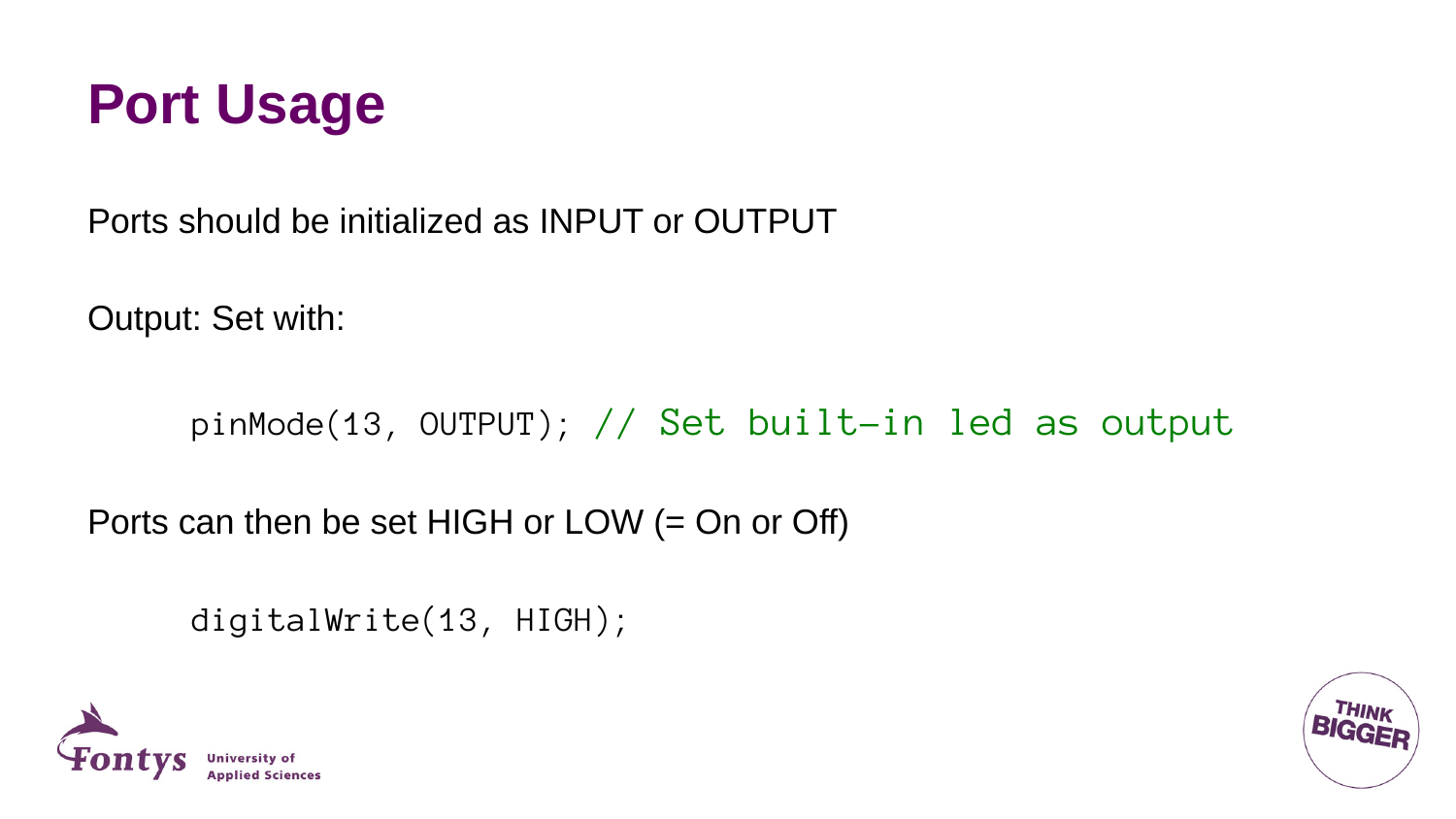

# Port Usage
Ports should be initialized as INPUT or OUTPUT

Output: Set with:

	pinMode(13, OUTPUT); // Set built-in led as output

Ports can then be set HIGH or LOW (= On or Off)

	digitalWrite(13, HIGH);